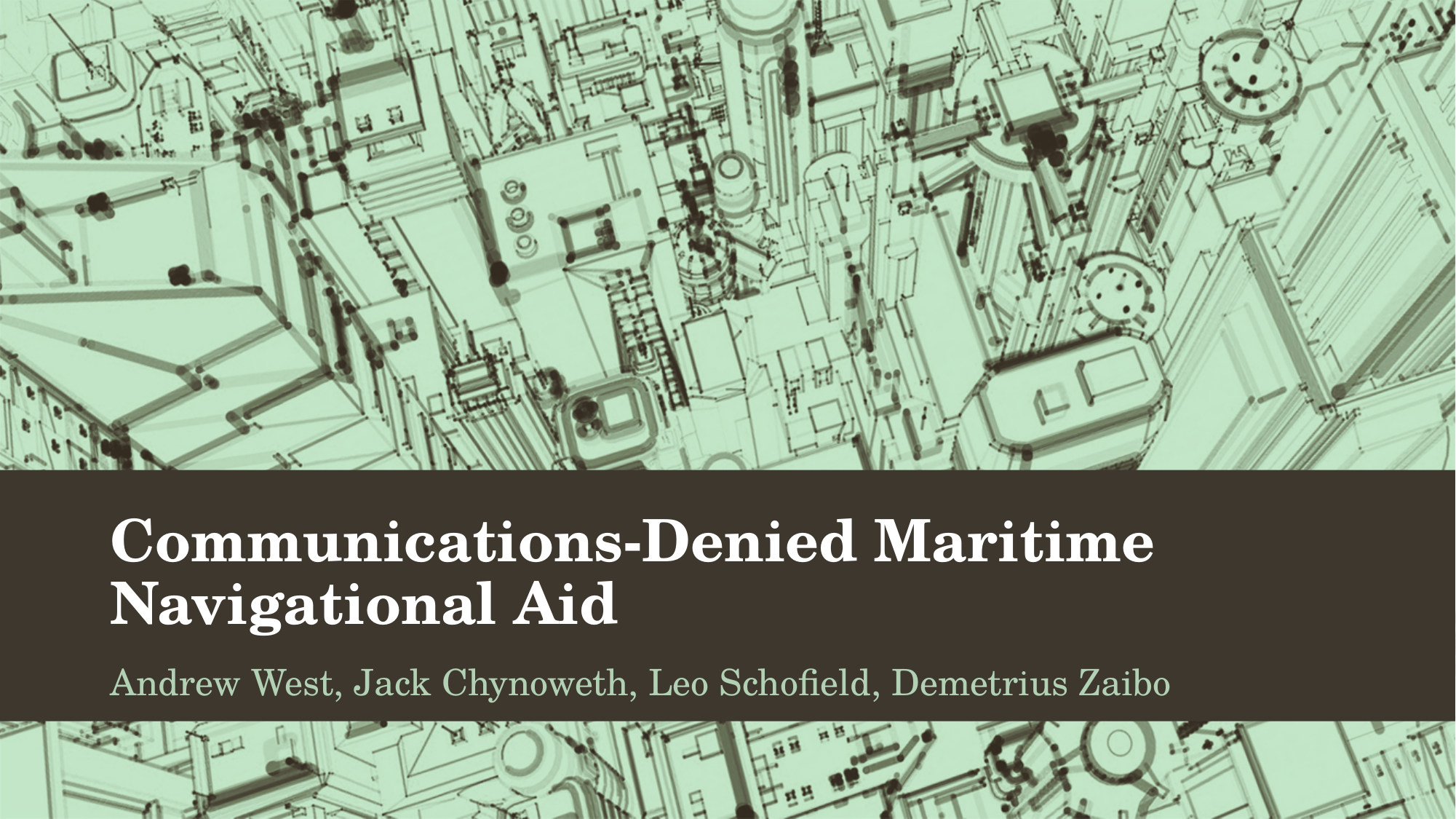

# Communications-Denied Maritime Navigational Aid
Andrew West, Jack Chynoweth, Leo Schofield, Demetrius Zaibo